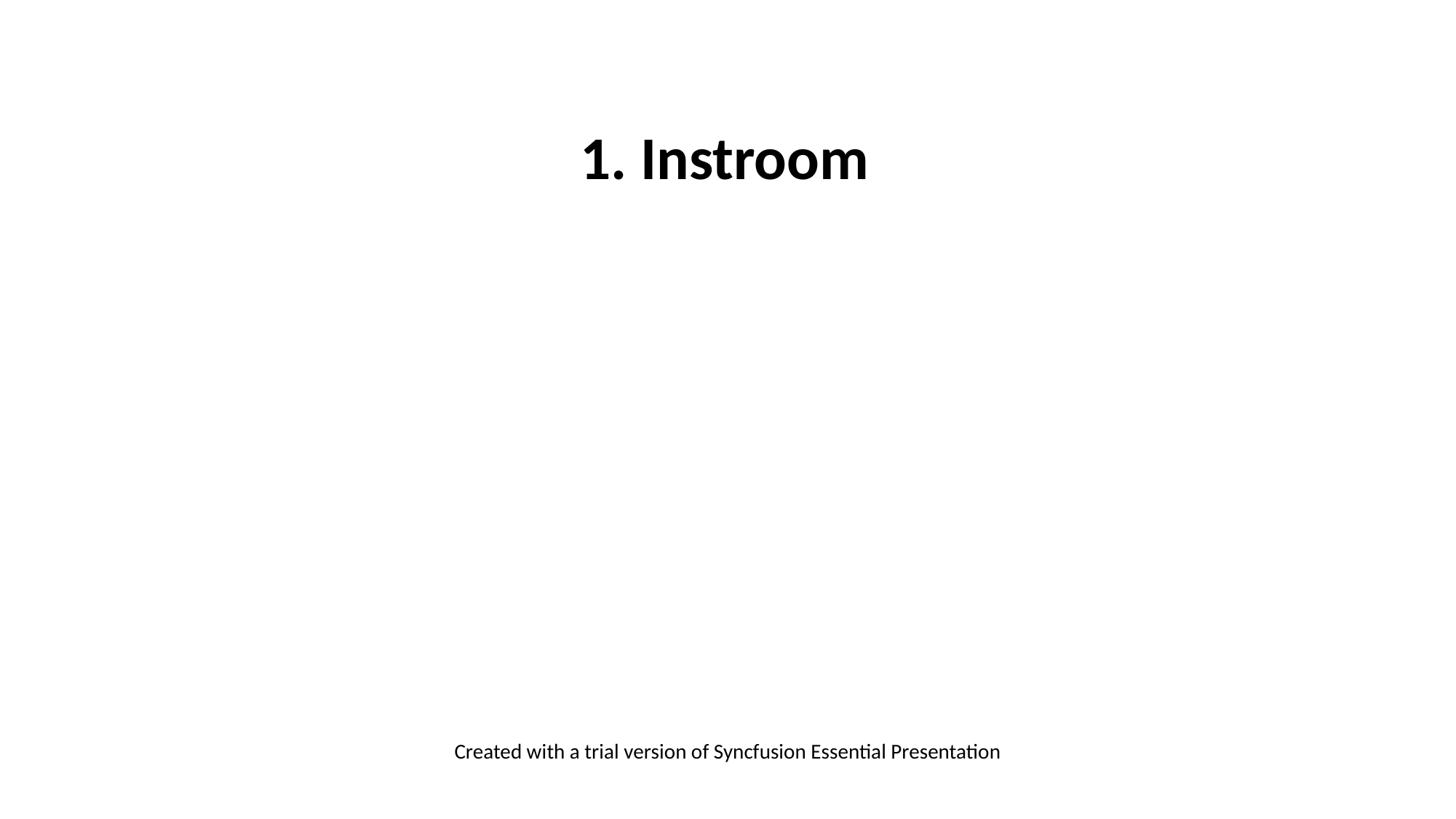

1. Instroom
Created with a trial version of Syncfusion Essential Presentation